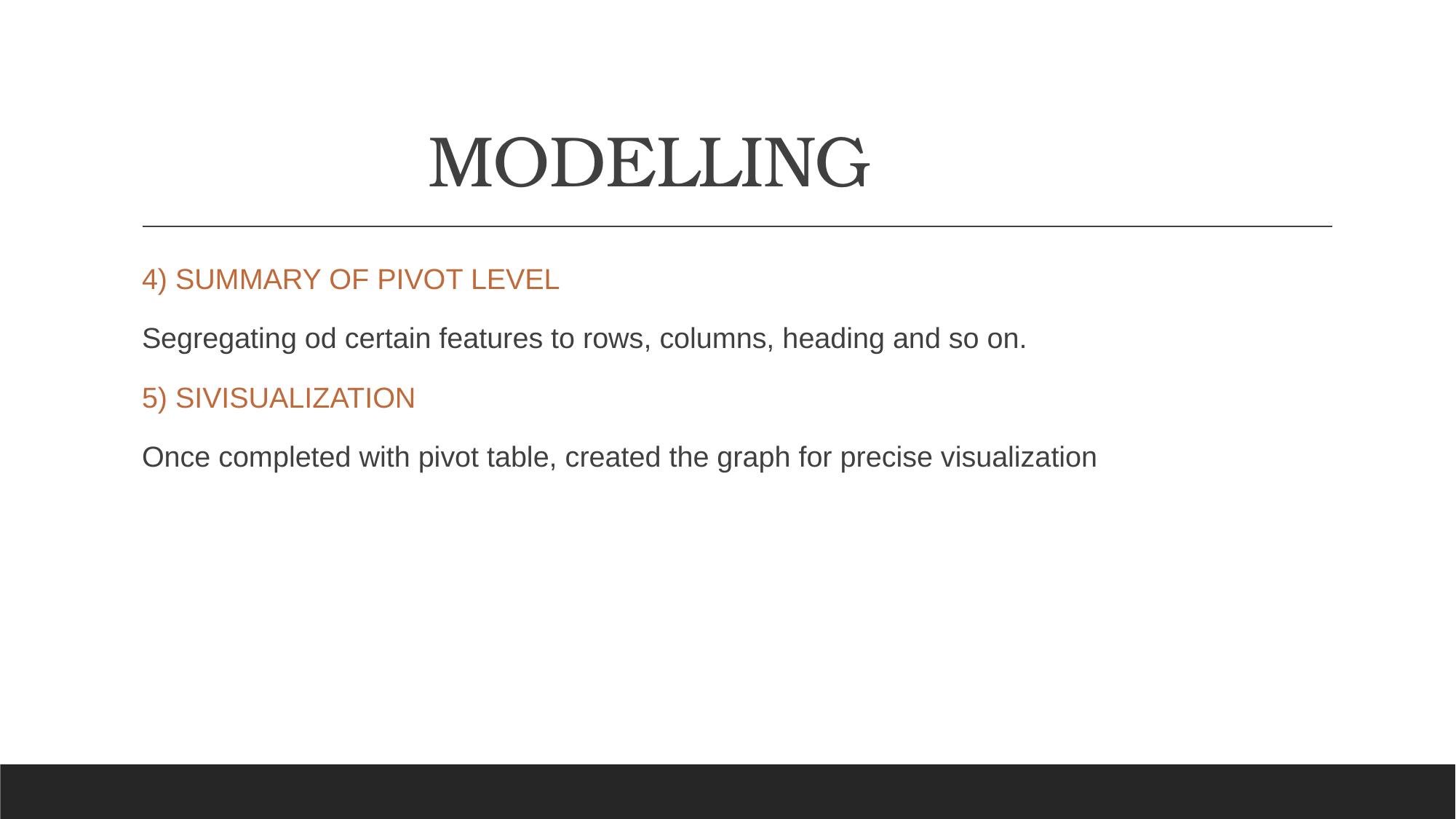

# MODELLING
4) SUMMARY OF PIVOT LEVEL
Segregating od certain features to rows, columns, heading and so on.
5) SIVISUALIZATION
Once completed with pivot table, created the graph for precise visualization